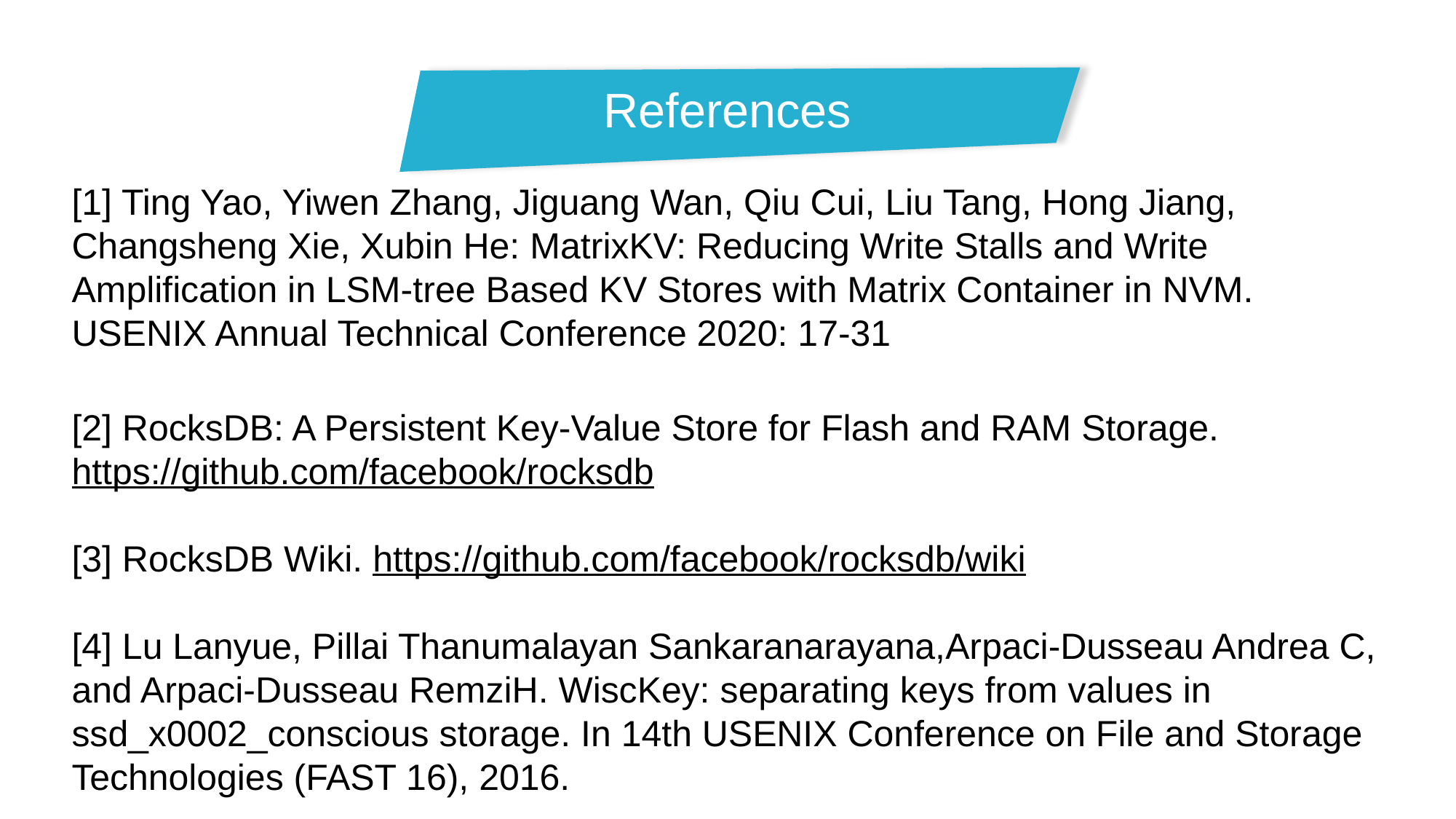

References
[1] Ting Yao, Yiwen Zhang, Jiguang Wan, Qiu Cui, Liu Tang, Hong Jiang, Changsheng Xie, Xubin He: MatrixKV: Reducing Write Stalls and Write Amplification in LSM-tree Based KV Stores with Matrix Container in NVM. USENIX Annual Technical Conference 2020: 17-31

[2] RocksDB: A Persistent Key-Value Store for Flash and RAM Storage. https://github.com/facebook/rocksdb

[3] RocksDB Wiki. https://github.com/facebook/rocksdb/wiki

[4] Lu Lanyue, Pillai Thanumalayan Sankaranarayana,Arpaci-Dusseau Andrea C, and Arpaci-Dusseau RemziH. WiscKey: separating keys from values in ssd_x0002_conscious storage. In 14th USENIX Conference on File and Storage Technologies (FAST 16), 2016.